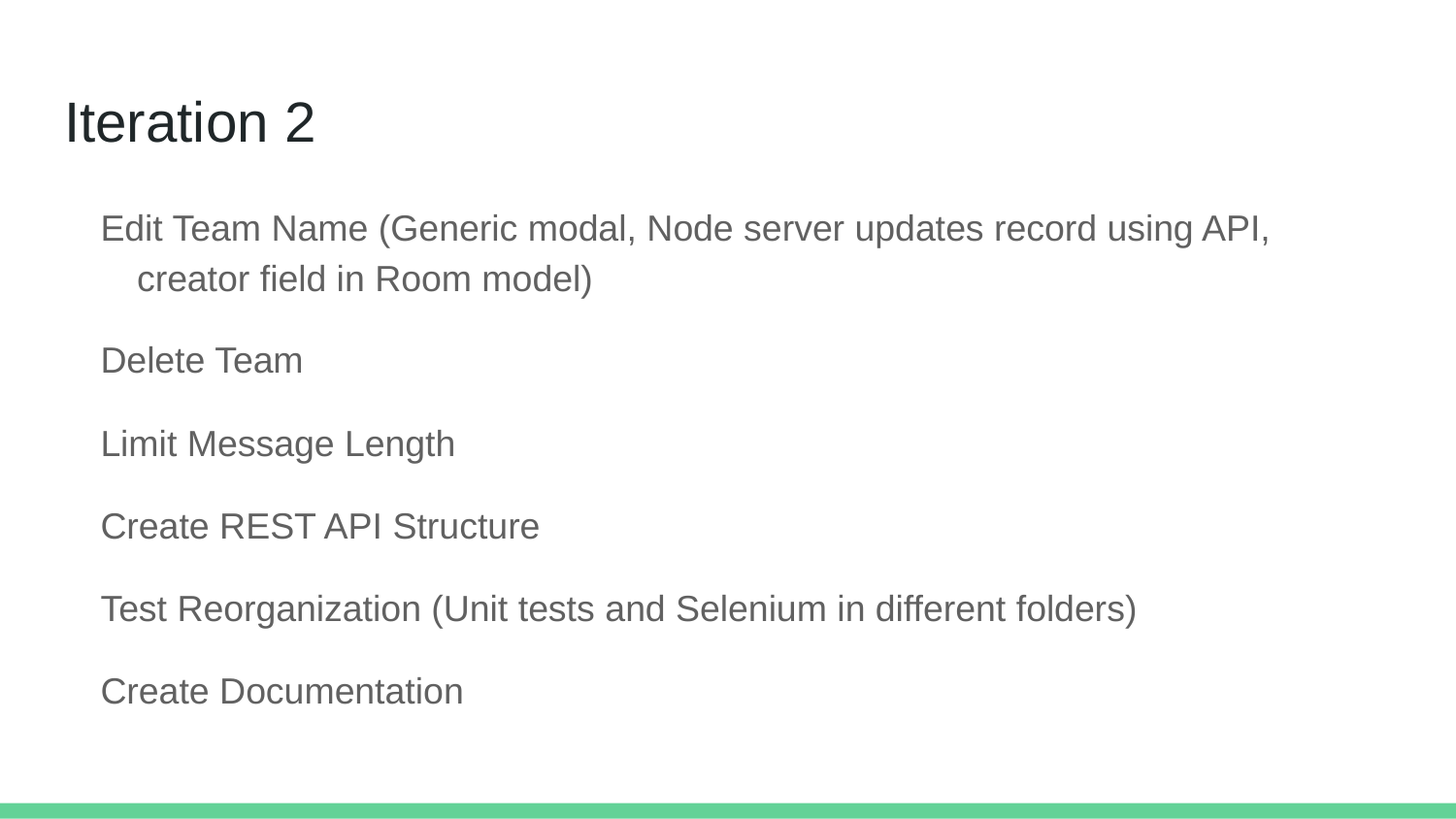

# Iteration 2
Edit Team Name (Generic modal, Node server updates record using API, creator field in Room model)
Delete Team
Limit Message Length
Create REST API Structure
Test Reorganization (Unit tests and Selenium in different folders)
Create Documentation